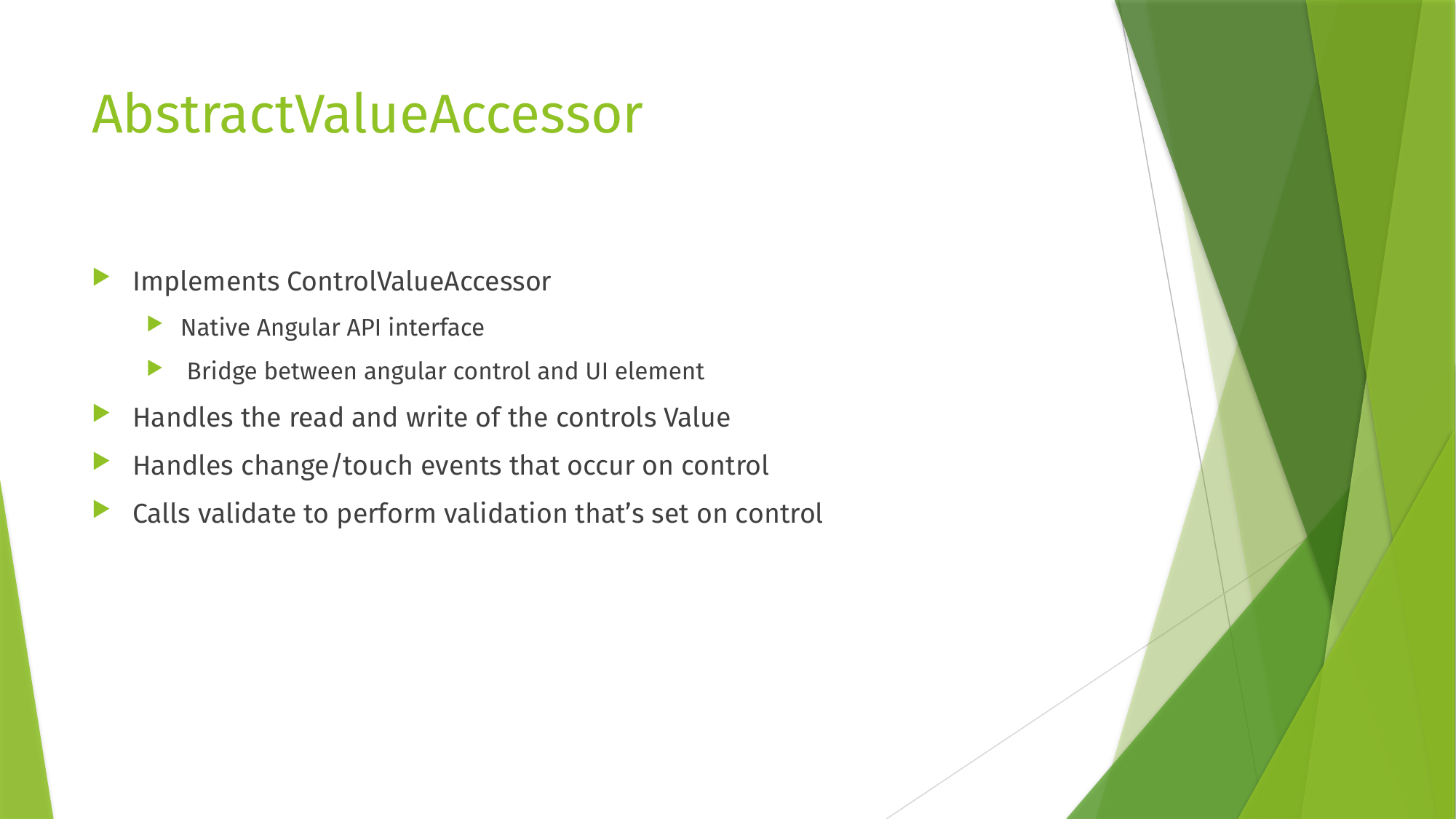

# AbstractValueAccessor
Implements ControlValueAccessor
Native Angular API interface
 Bridge between angular control and UI element
Handles the read and write of the controls Value
Handles change/touch events that occur on control
Calls validate to perform validation that’s set on control